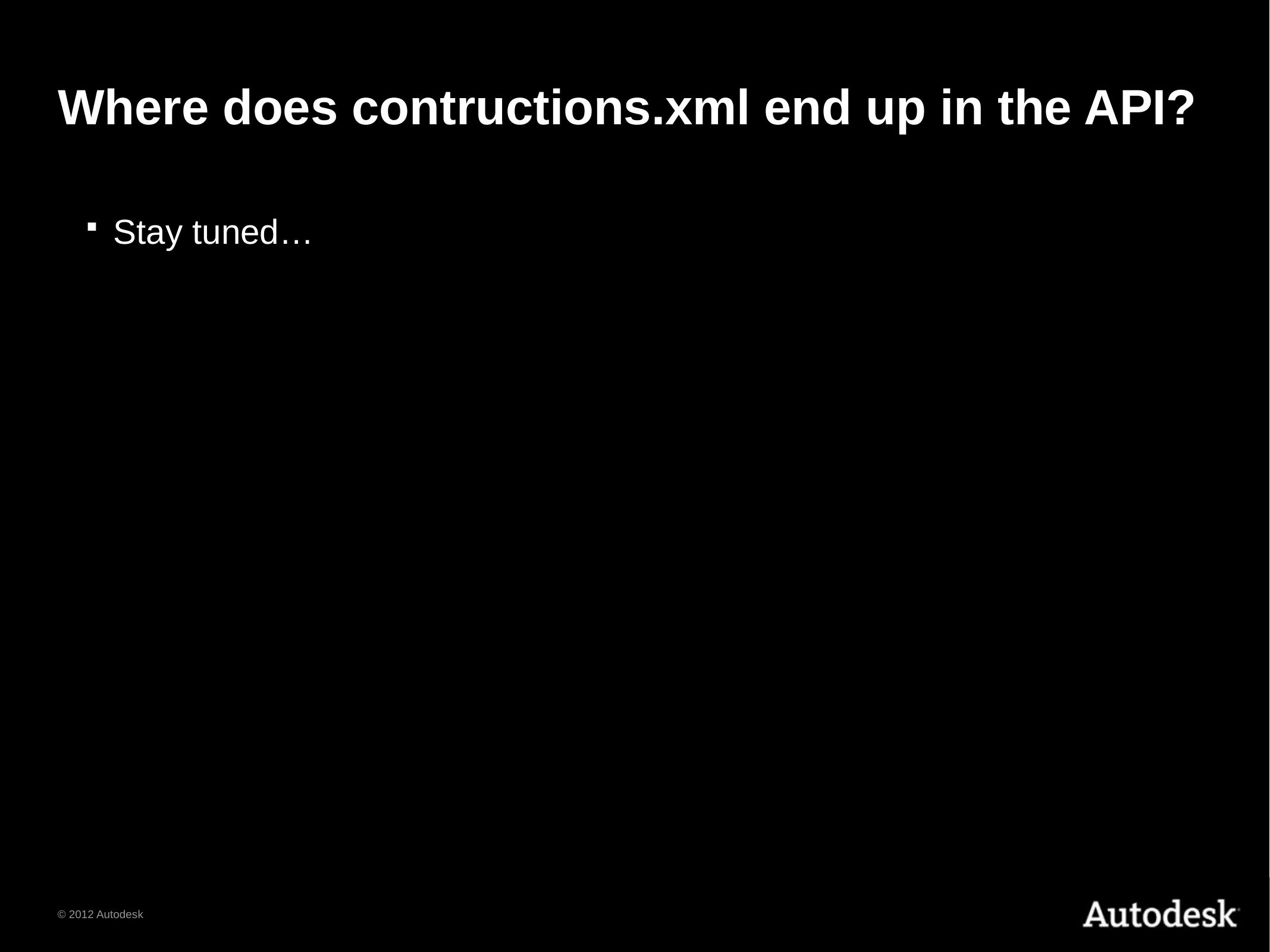

# Where does contructions.xml end up in the API?
Stay tuned…